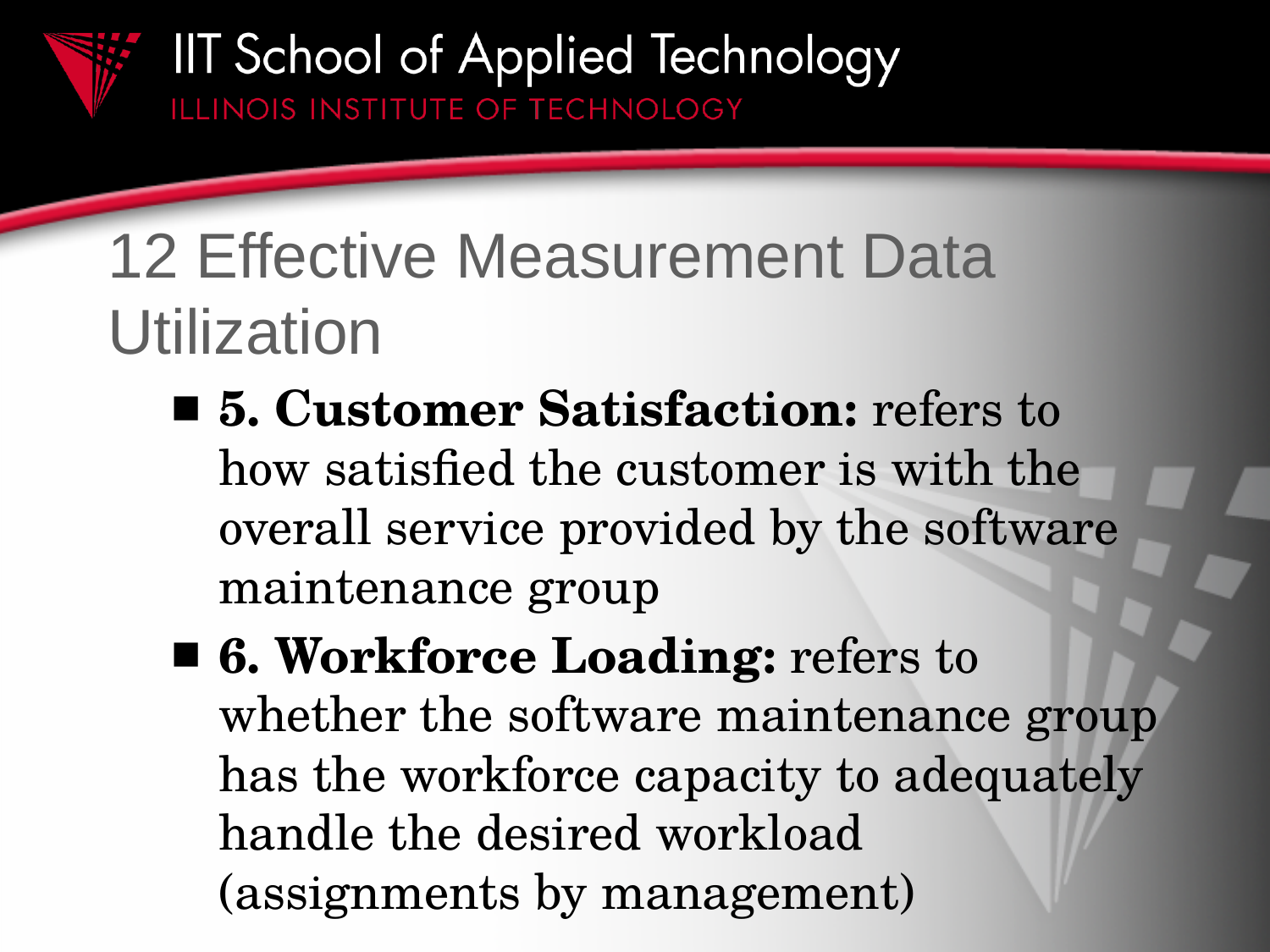

# 12 Effective Measurement Data Utilization
5. Customer Satisfaction: refers to how satisfied the customer is with the overall service provided by the software maintenance group
6. Workforce Loading: refers to whether the software maintenance group has the workforce capacity to adequately handle the desired workload (assignments by management)